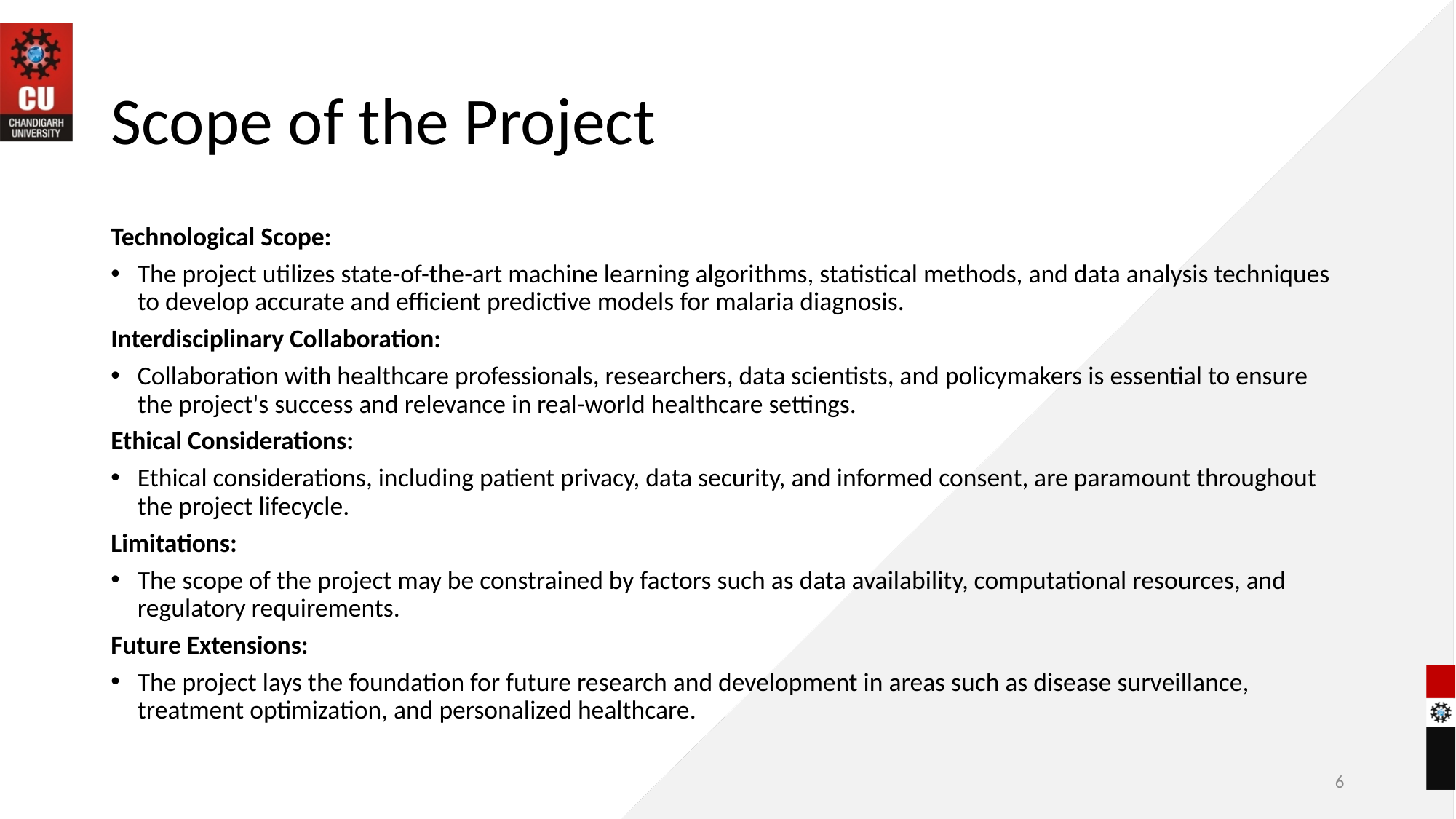

# Scope of the Project
Technological Scope:
The project utilizes state-of-the-art machine learning algorithms, statistical methods, and data analysis techniques to develop accurate and efficient predictive models for malaria diagnosis.
Interdisciplinary Collaboration:
Collaboration with healthcare professionals, researchers, data scientists, and policymakers is essential to ensure the project's success and relevance in real-world healthcare settings.
Ethical Considerations:
Ethical considerations, including patient privacy, data security, and informed consent, are paramount throughout the project lifecycle.
Limitations:
The scope of the project may be constrained by factors such as data availability, computational resources, and regulatory requirements.
Future Extensions:
The project lays the foundation for future research and development in areas such as disease surveillance, treatment optimization, and personalized healthcare.
6